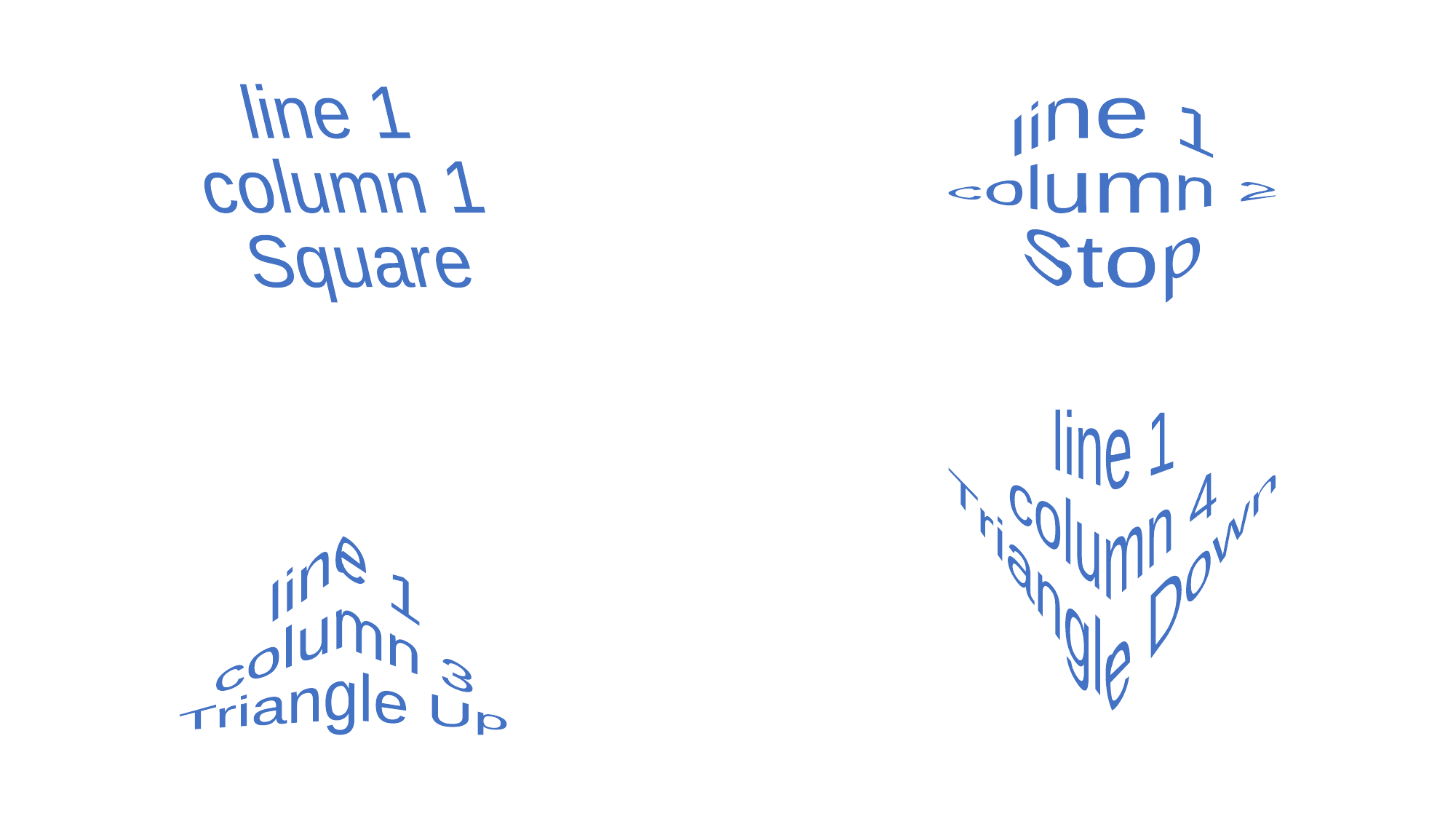

line 1
column 2
Stop
line 1
column 1
Square
line 1
column 4
Triangle Down
line 1
column 3
Triangle Up